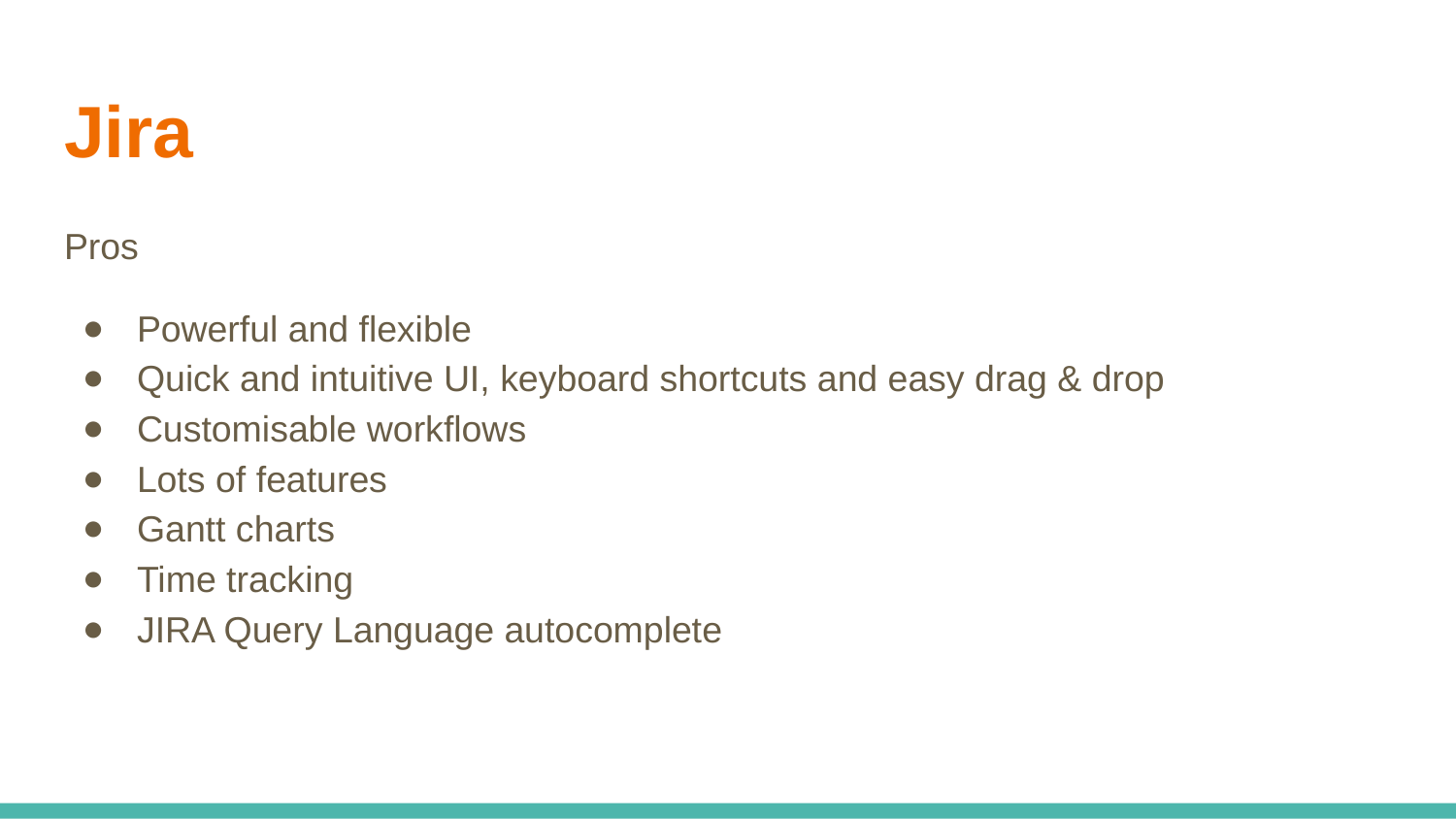

# Jira
Pros
Powerful and flexible
Quick and intuitive UI, keyboard shortcuts and easy drag & drop
Customisable workflows
Lots of features
Gantt charts
Time tracking
JIRA Query Language autocomplete